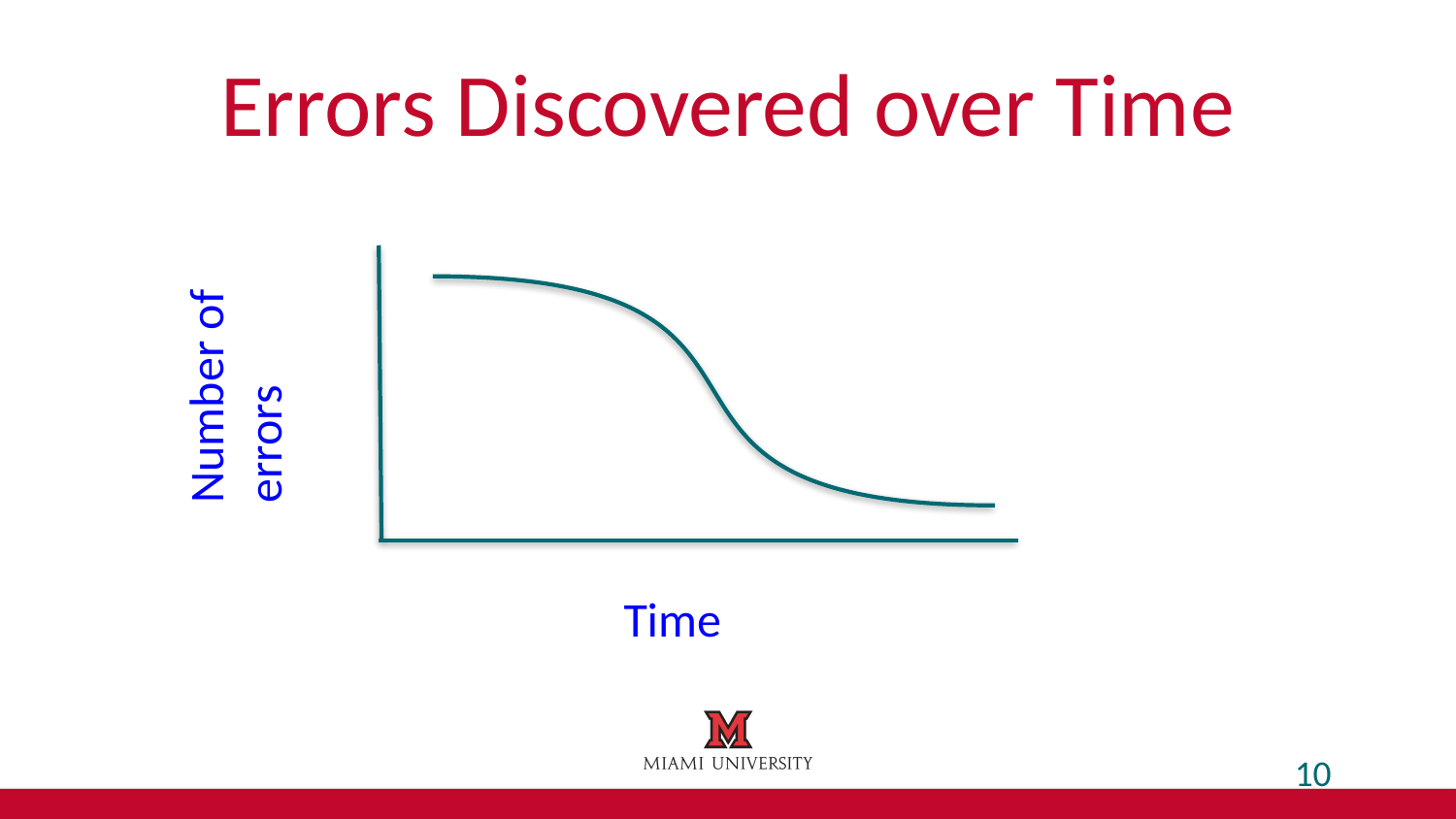

# Errors Discovered over Time
Number of errors
Time
10